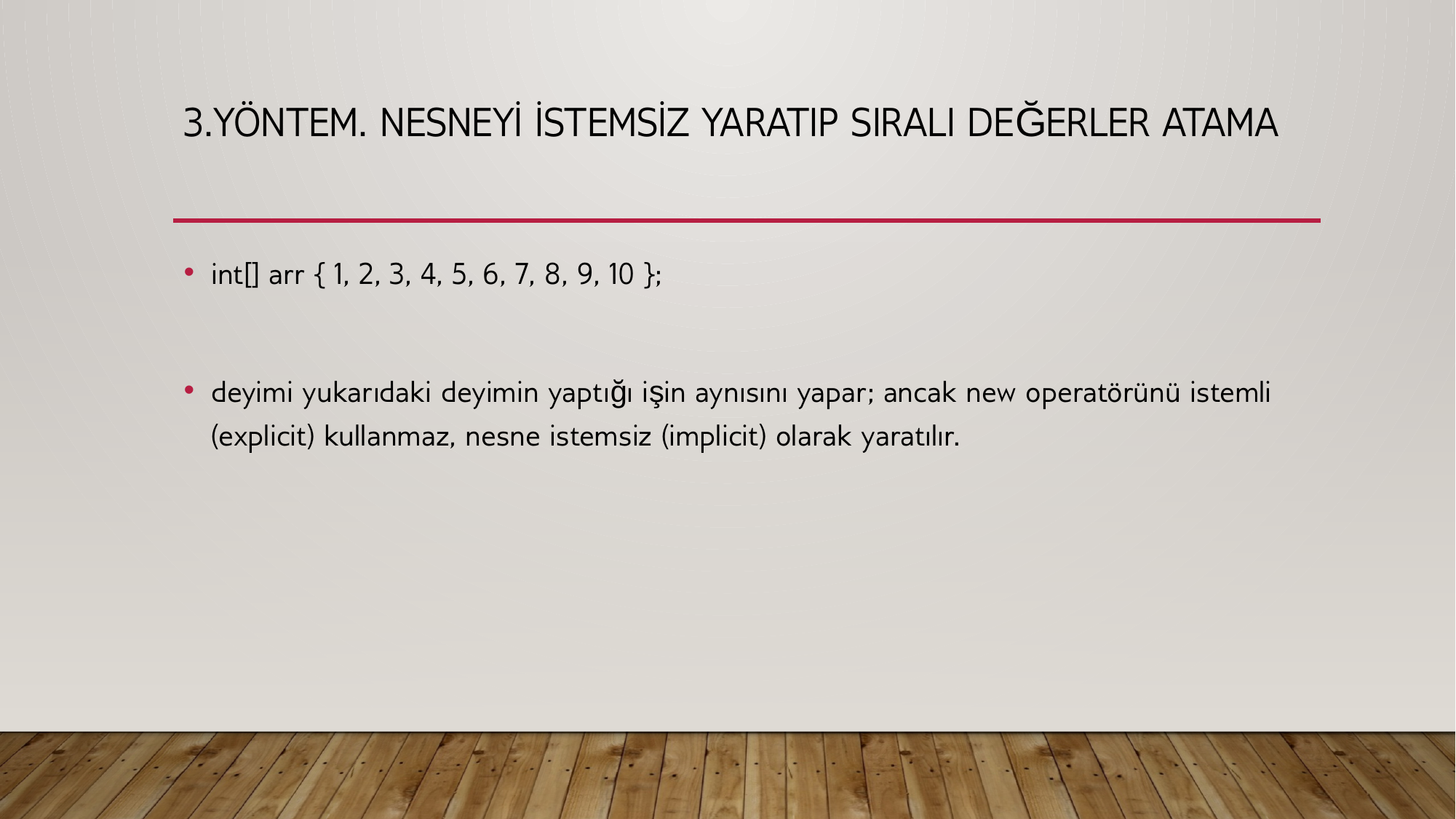

17
# 3.Yöntem. Nesneyi istemsiz yaratıp sıralı değerler atama

int[] arr { 1, 2, 3, 4, 5, 6, 7, 8, 9, 10 };

deyimi yukarıdaki deyimin yaptığı işin aynısını yapar; ancak new operatörünü istemli (explicit) kullanmaz, nesne istemsiz (implicit) olarak yaratılır.